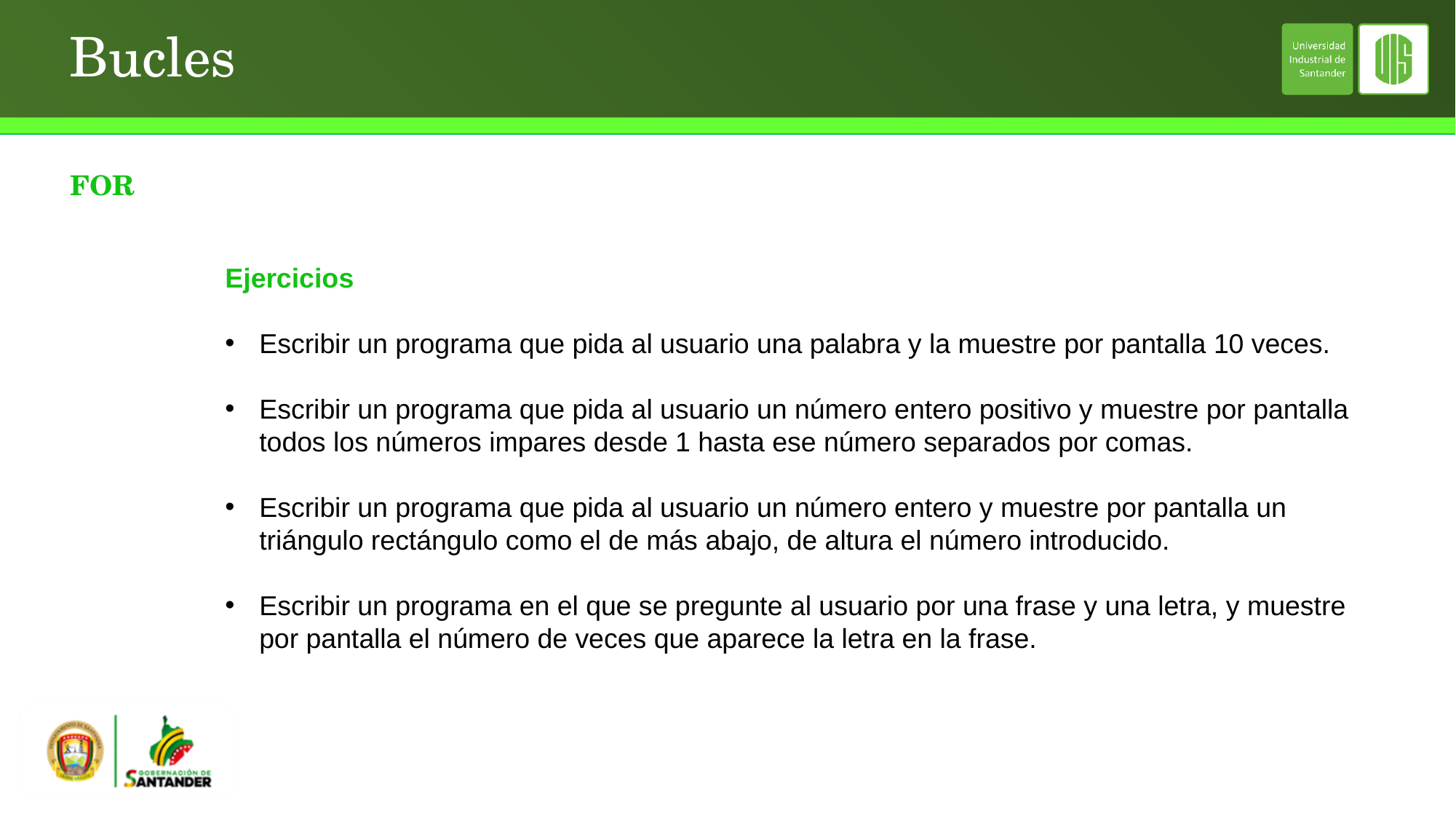

# Bucles
FOR
Ejercicios

Escribir un programa que pida al usuario una palabra y la muestre por pantalla 10 veces.

Escribir un programa que pida al usuario un número entero positivo y muestre por pantalla todos los números impares desde 1 hasta ese número separados por comas.

Escribir un programa que pida al usuario un número entero y muestre por pantalla un triángulo rectángulo como el de más abajo, de altura el número introducido.

Escribir un programa en el que se pregunte al usuario por una frase y una letra, y muestre por pantalla el número de veces que aparece la letra en la frase.